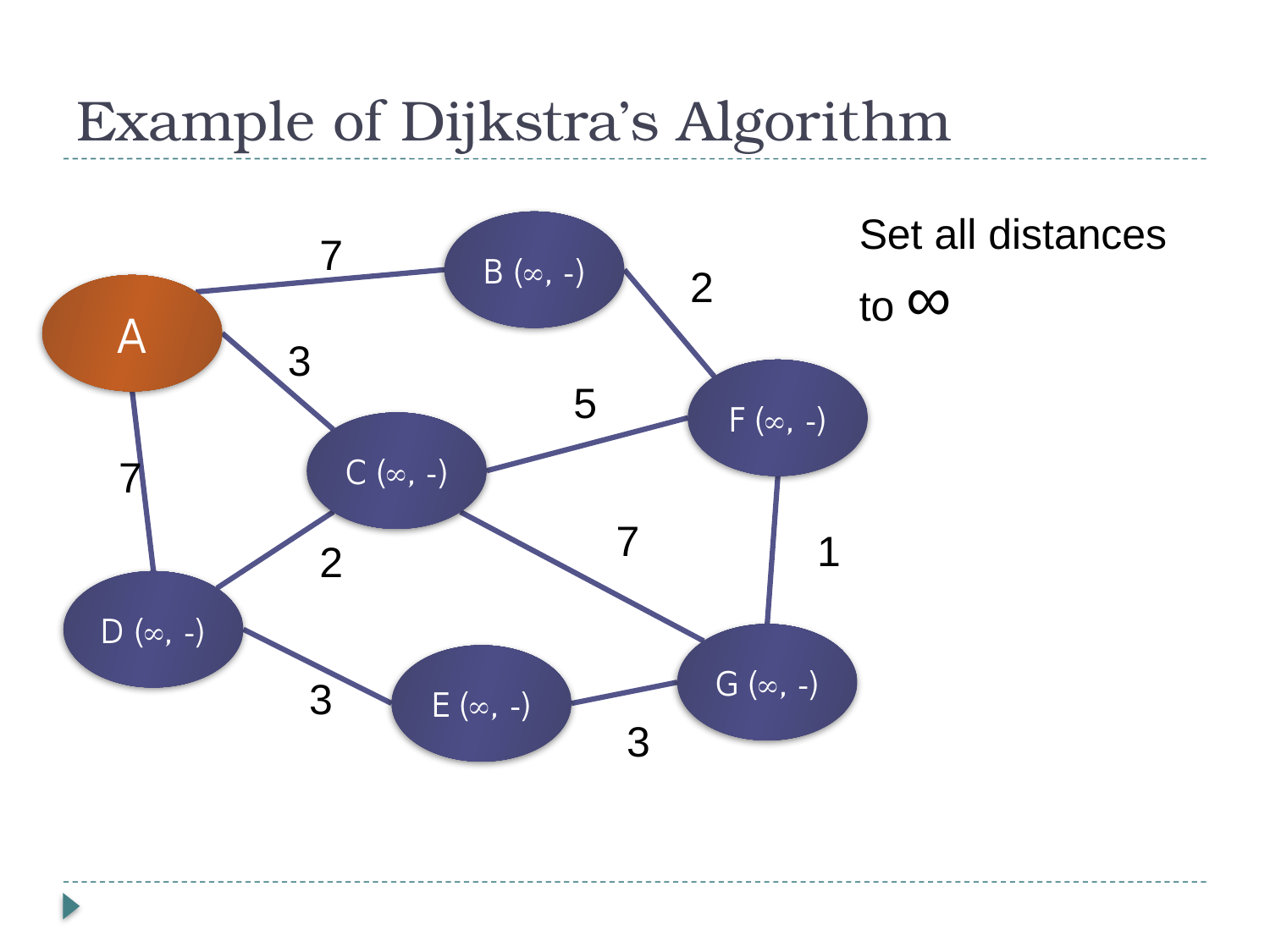

# Example of Dijkstra’s Algorithm
Set all distances to ∞
B (∞, -)
7
2
A
3
F (∞, -)
5
C (∞, -)
7
7
1
2
D (∞, -)
G (∞, -)
E (∞, -)
3
3